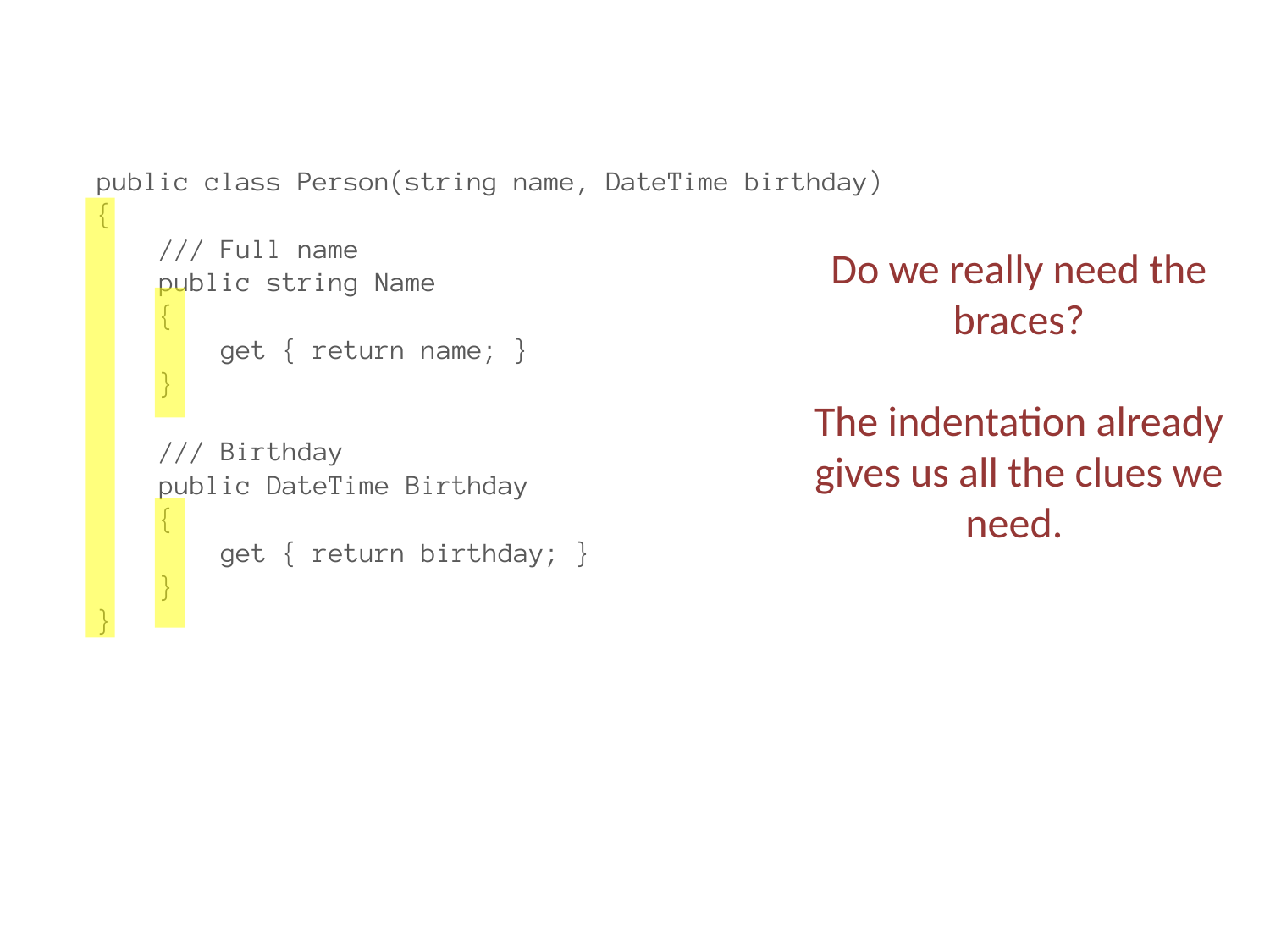

public class Person(string name, DateTime birthday)
{
    /// Full name
    public string Name
    {
        get { return name; }
    }

    /// Birthday
    public DateTime Birthday
    {
        get { return birthday; }
    }
}

Do we really need the braces?

The indentation already gives us all the clues we need.